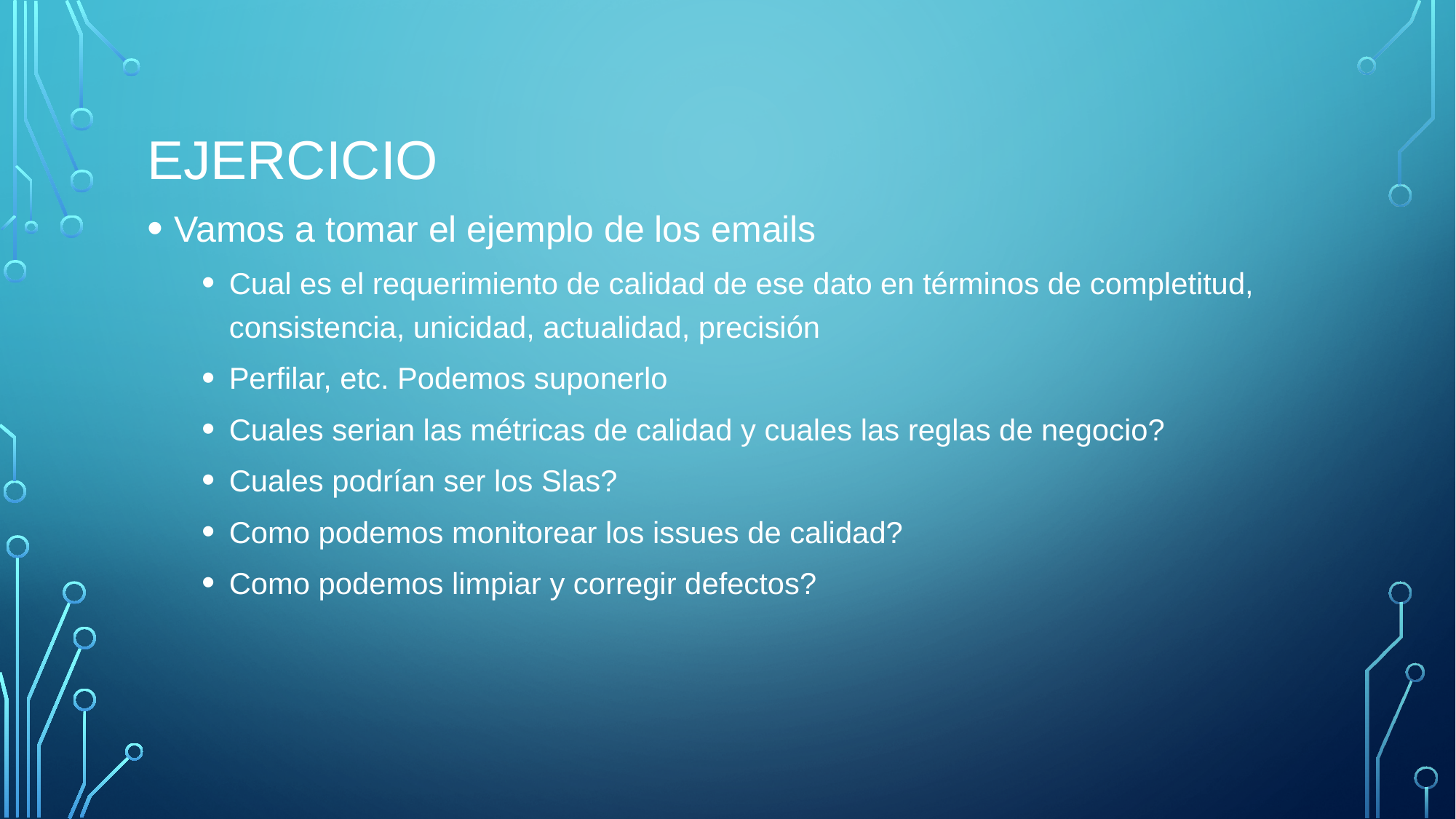

# Ejercicio
Vamos a tomar el ejemplo de los emails
Cual es el requerimiento de calidad de ese dato en términos de completitud, consistencia, unicidad, actualidad, precisión
Perfilar, etc. Podemos suponerlo
Cuales serian las métricas de calidad y cuales las reglas de negocio?
Cuales podrían ser los Slas?
Como podemos monitorear los issues de calidad?
Como podemos limpiar y corregir defectos?